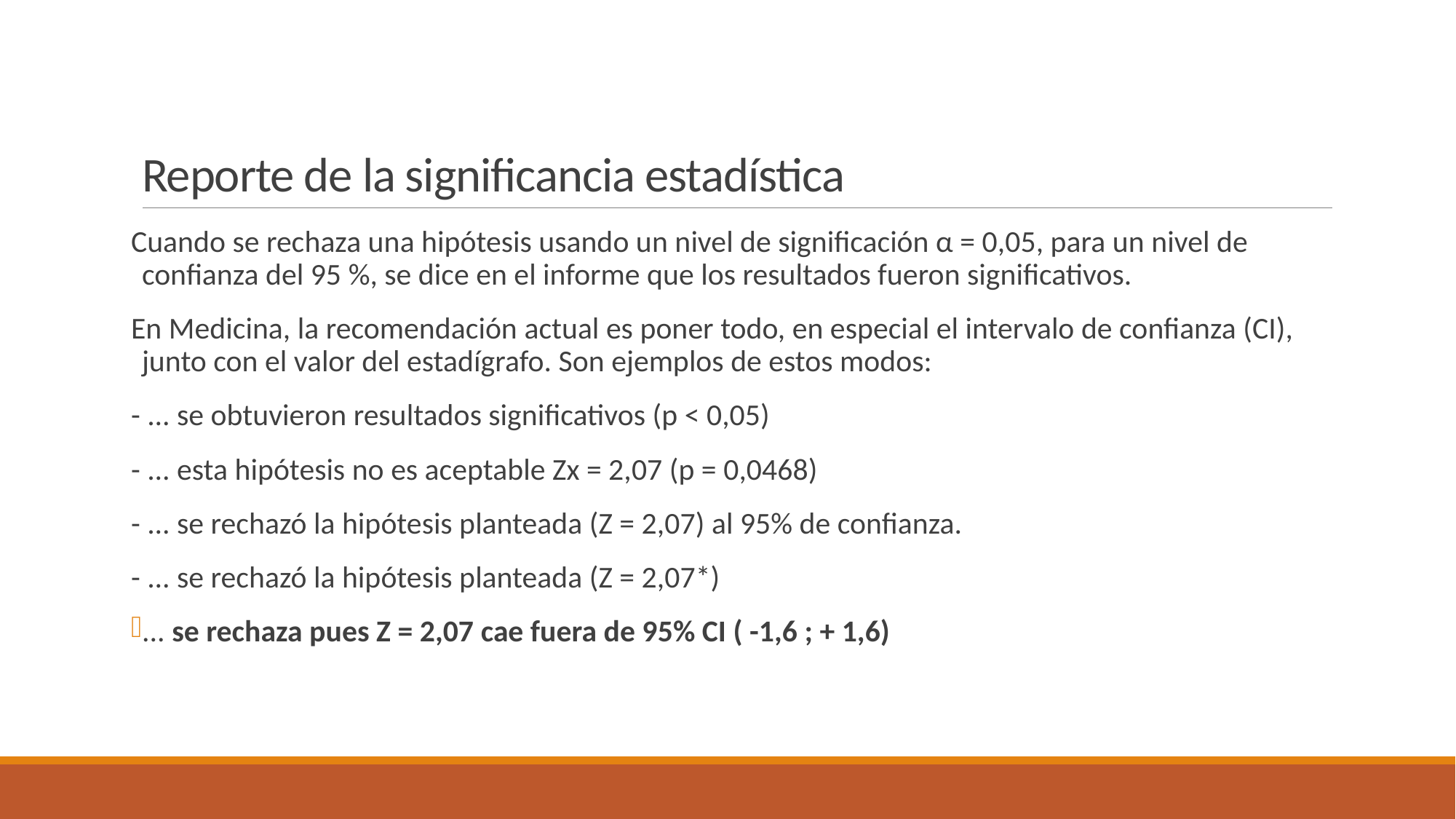

# Reporte de la significancia estadística
Cuando se rechaza una hipótesis usando un nivel de significación α = 0,05, para un nivel de confianza del 95 %, se dice en el informe que los resultados fueron significativos.
En Medicina, la recomendación actual es poner todo, en especial el intervalo de confianza (CI), junto con el valor del estadígrafo. Son ejemplos de estos modos:
- ... se obtuvieron resultados significativos (p < 0,05)
- ... esta hipótesis no es aceptable Zx = 2,07 (p = 0,0468)
- ... se rechazó la hipótesis planteada (Z = 2,07) al 95% de confianza.
- ... se rechazó la hipótesis planteada (Z = 2,07*)
... se rechaza pues Z = 2,07 cae fuera de 95% CI ( -1,6 ; + 1,6)